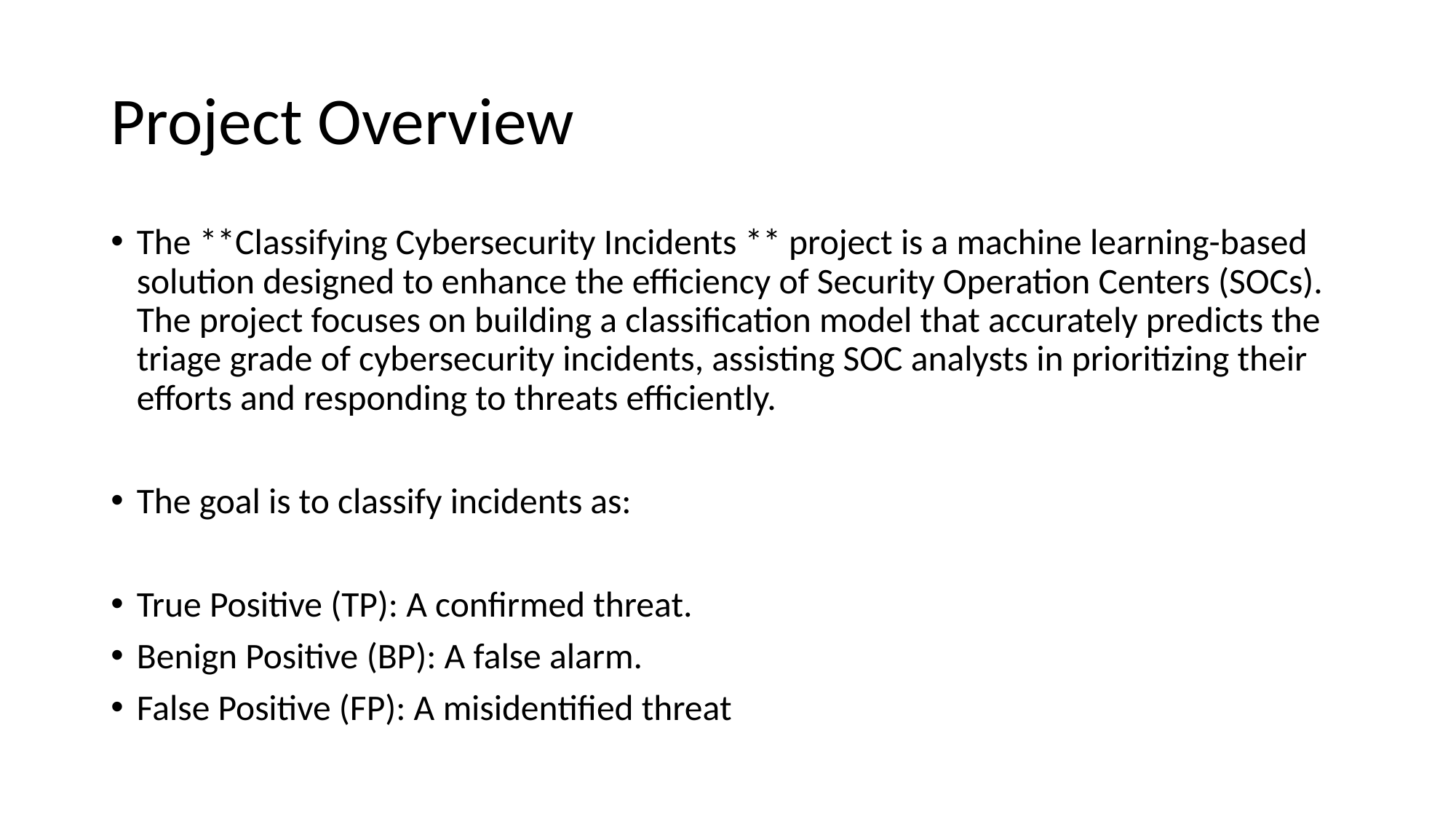

# Project Overview
The **Classifying Cybersecurity Incidents ** project is a machine learning-based solution designed to enhance the efficiency of Security Operation Centers (SOCs). The project focuses on building a classification model that accurately predicts the triage grade of cybersecurity incidents, assisting SOC analysts in prioritizing their efforts and responding to threats efficiently.

The goal is to classify incidents as:

True Positive (TP): A confirmed threat.
Benign Positive (BP): A false alarm.
False Positive (FP): A misidentified threat